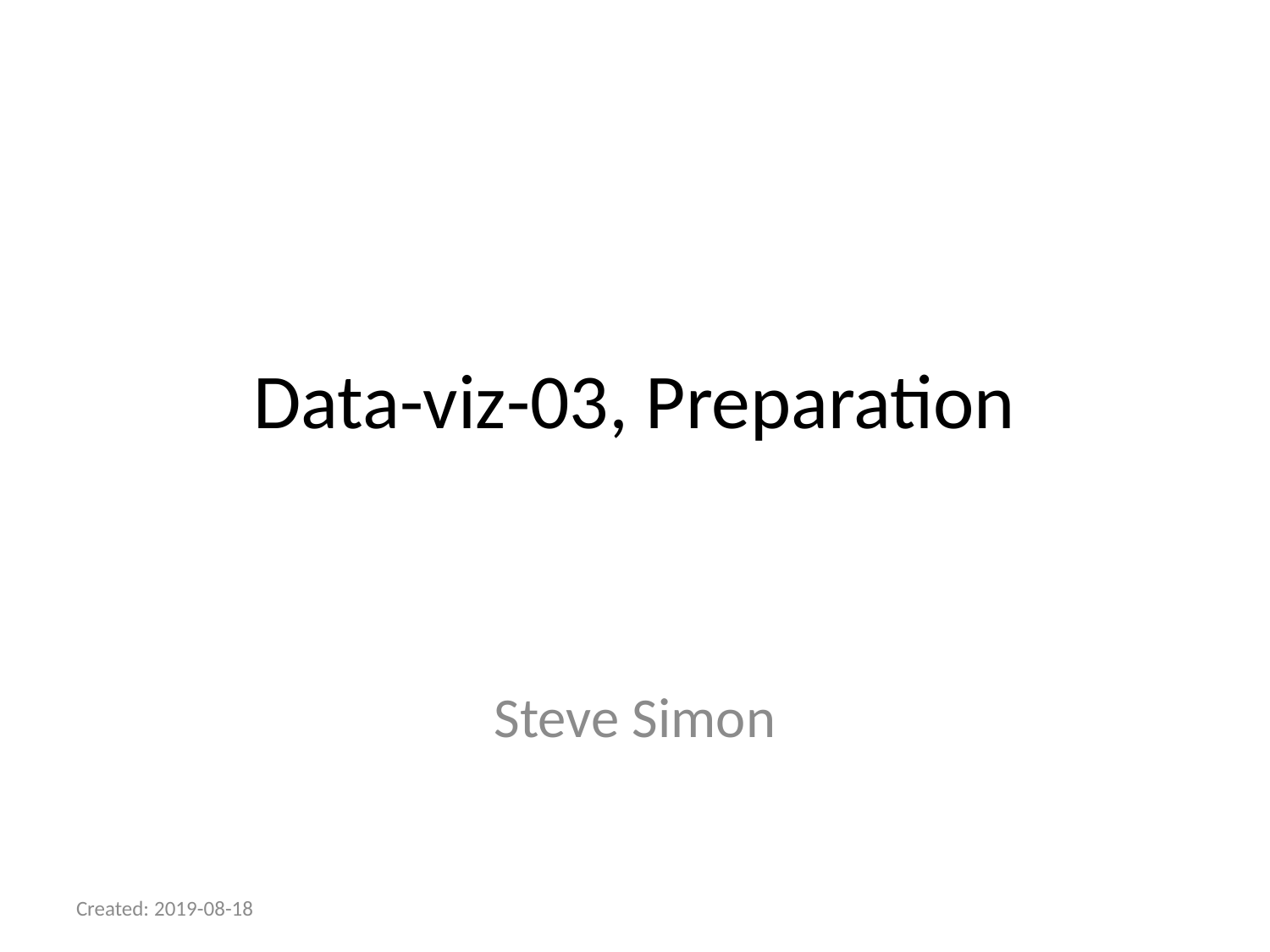

# Data-viz-03, Preparation
Steve Simon
Created: 2019-08-18